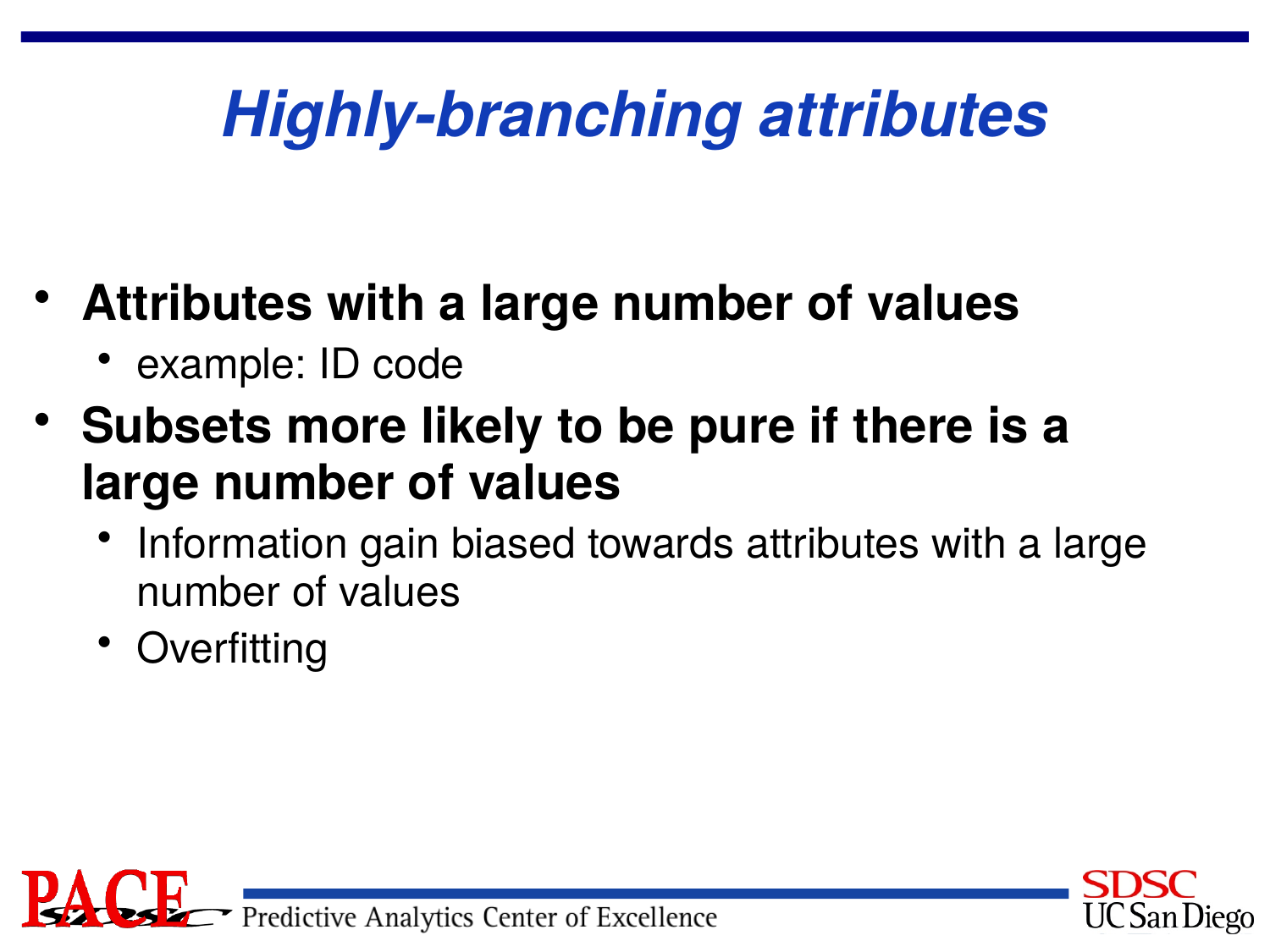

# Highly-branching attributes
Attributes with a large number of values
example: ID code
Subsets more likely to be pure if there is a large number of values
Information gain biased towards attributes with a large number of values
Overfitting